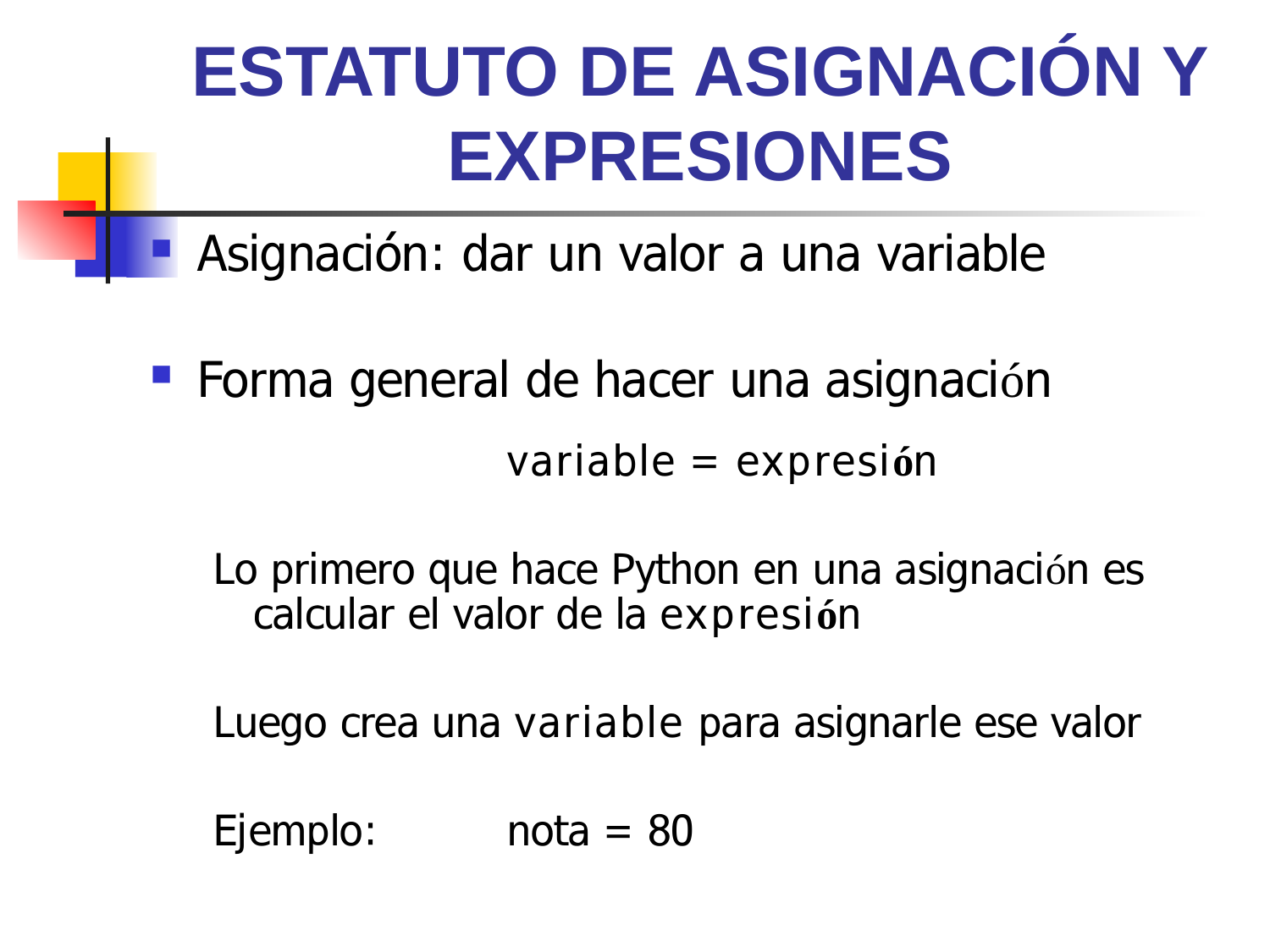

# ESTATUTO DE ASIGNACIÓN Y EXPRESIONES
Asignación: dar un valor a una variable

Forma general de hacer una asignación

			variable = expresión

Lo primero que hace Python en una asignación es calcular el valor de la expresión

Luego crea una variable para asignarle ese valor

Ejemplo:		nota = 80